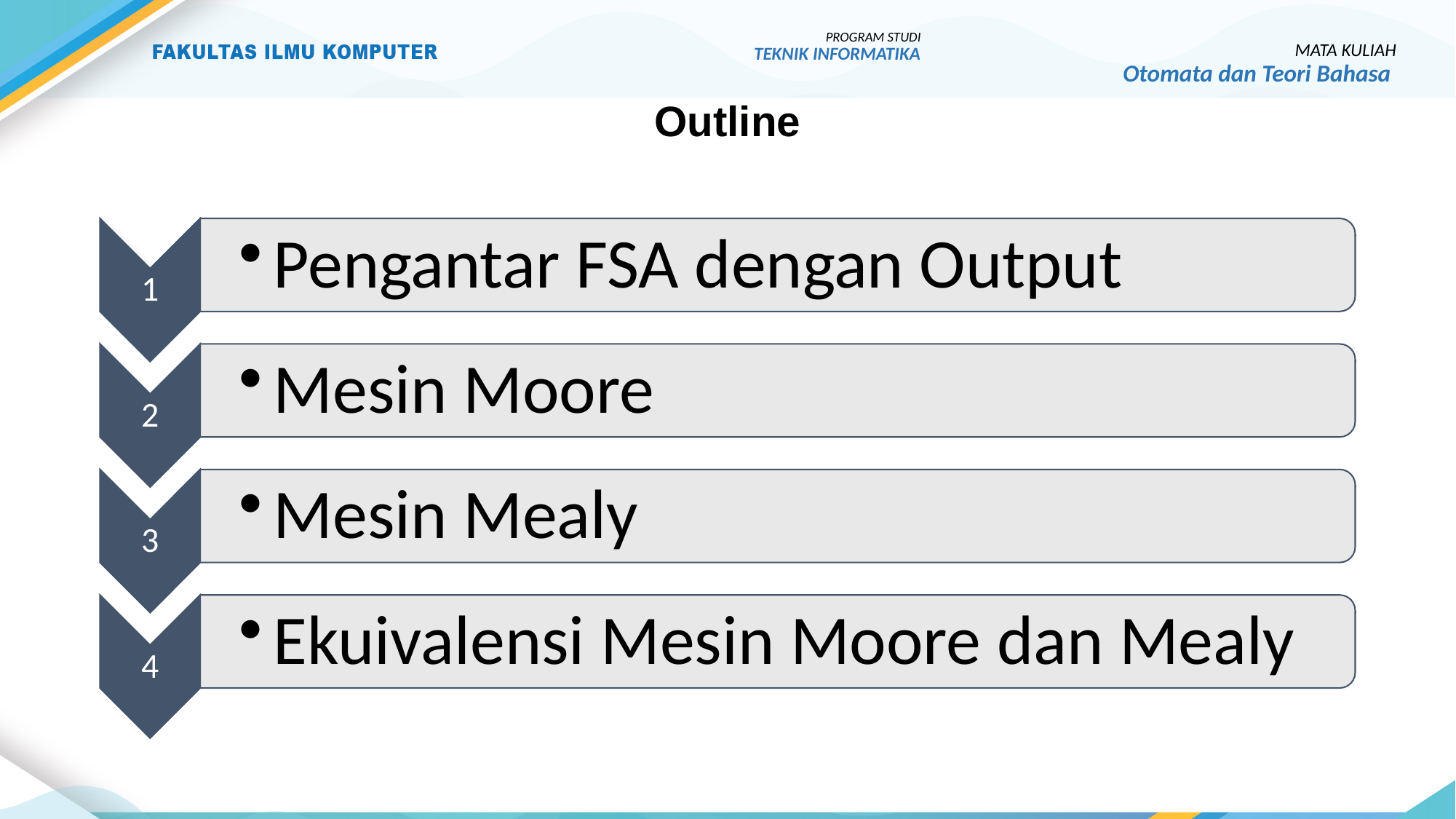

PROGRAM STUDI
TEKNIK INFORMATIKA
MATA KULIAH
Otomata dan Teori Bahasa
# Outline
1
Pengantar FSA dengan Output
2
Mesin Moore
3
Mesin Mealy
4
Ekuivalensi Mesin Moore dan Mealy